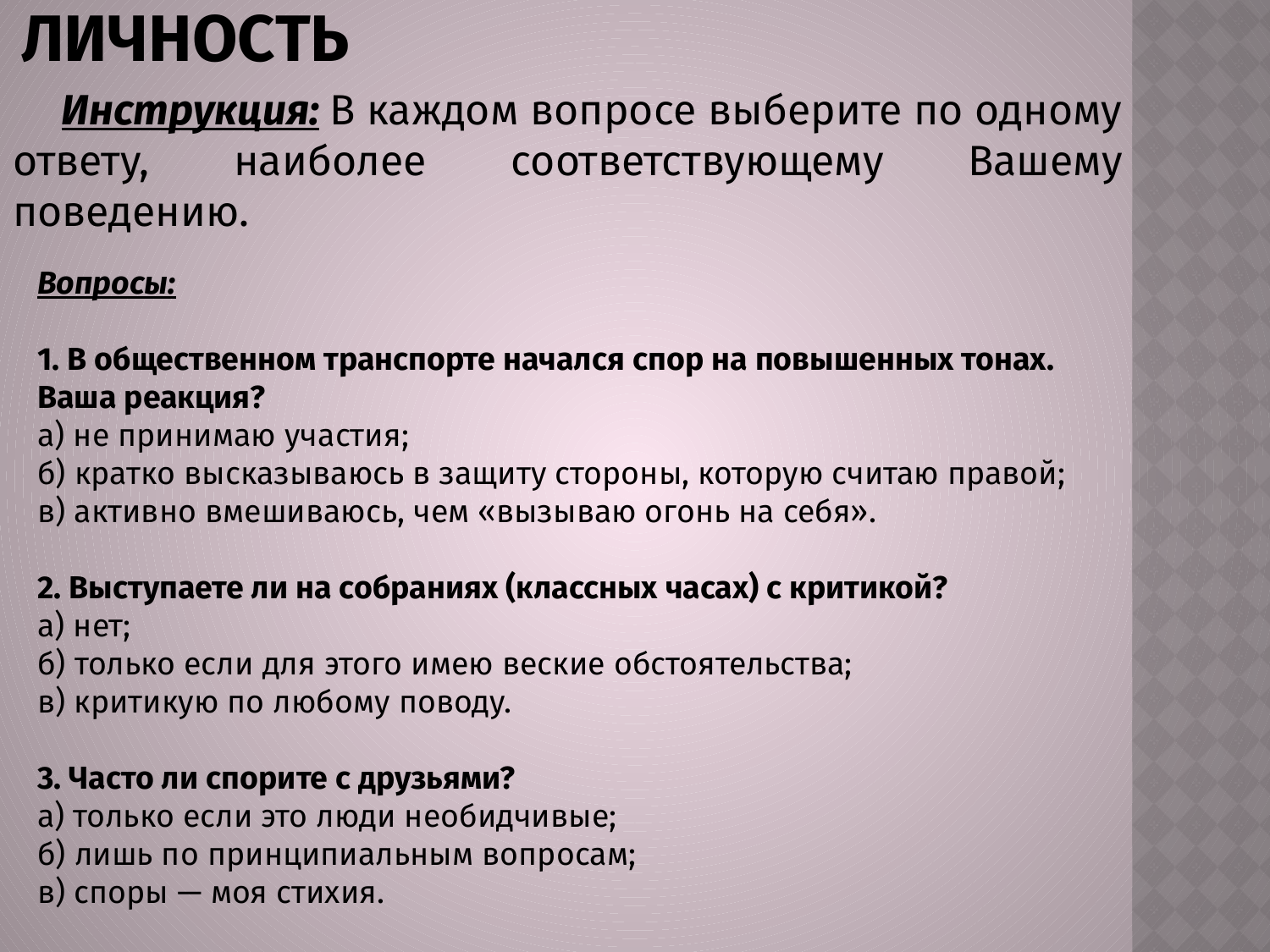

# Конфликтная ли вы личность
Инструкция: В каждом вопросе выберите по одному ответу, наиболее соответствующему Вашему поведению.
Вопросы:

1. В общественном транспорте начался спор на повышенных тонах. Ваша реакция?
а) не принимаю участия;
б) кратко высказываюсь в защиту стороны, которую считаю правой;
в) активно вмешиваюсь, чем «вызываю огонь на себя».

2. Выступаете ли на собраниях (классных часах) с критикой?
а) нет;
б) только если для этого имею веские обстоятельства;
в) критикую по любому поводу.

3. Часто ли спорите с друзьями?
а) только если это люди необидчивые;
б) лишь по принципиальным вопросам;
в) споры — моя стихия.